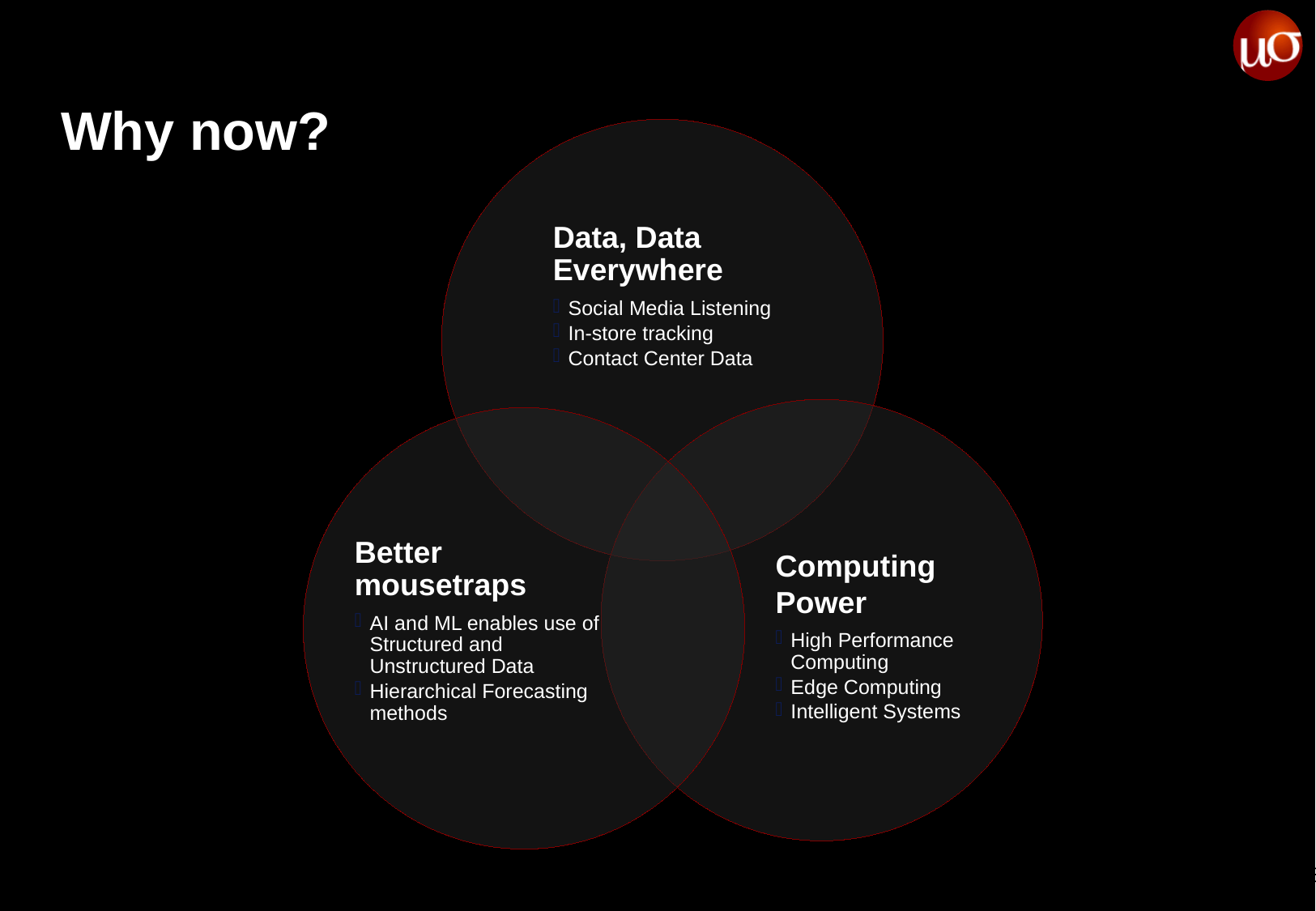

# Why now?
Data, Data Everywhere
Social Media Listening
In-store tracking
Contact Center Data
Computing  Power
High Performance Computing
Edge Computing
Intelligent Systems
Better mousetraps
AI and ML enables use of Structured and Unstructured Data
Hierarchical Forecasting methods